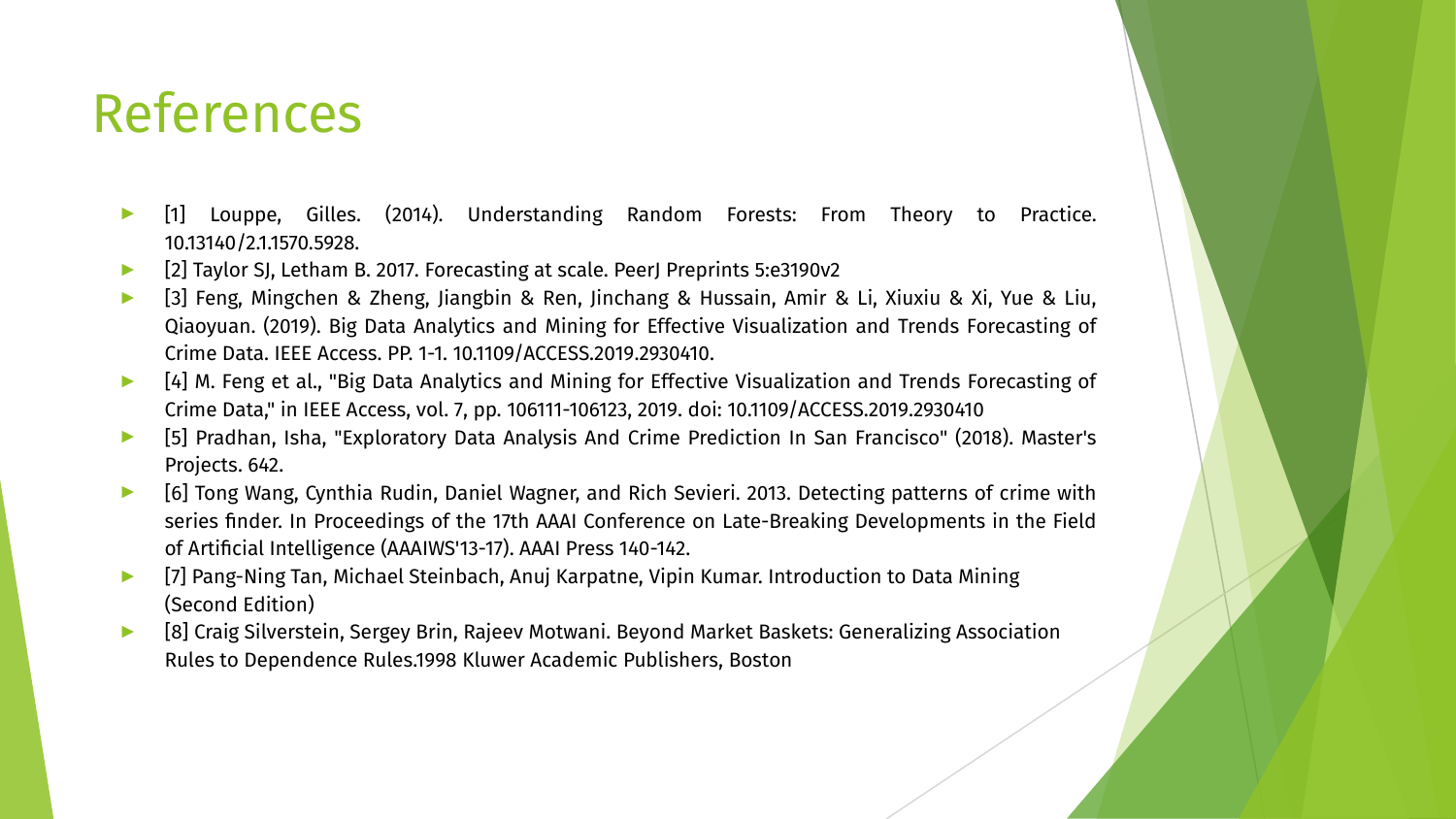

# References
[1] Louppe, Gilles. (2014). Understanding Random Forests: From Theory to Practice. 10.13140/2.1.1570.5928.
[2] Taylor SJ, Letham B. 2017. Forecasting at scale. PeerJ Preprints 5:e3190v2
[3] Feng, Mingchen & Zheng, Jiangbin & Ren, Jinchang & Hussain, Amir & Li, Xiuxiu & Xi, Yue & Liu, Qiaoyuan. (2019). Big Data Analytics and Mining for Effective Visualization and Trends Forecasting of Crime Data. IEEE Access. PP. 1-1. 10.1109/ACCESS.2019.2930410.
[4] M. Feng et al., "Big Data Analytics and Mining for Effective Visualization and Trends Forecasting of Crime Data," in IEEE Access, vol. 7, pp. 106111-106123, 2019. doi: 10.1109/ACCESS.2019.2930410
[5] Pradhan, Isha, "Exploratory Data Analysis And Crime Prediction In San Francisco" (2018). Master's Projects. 642.
[6] Tong Wang, Cynthia Rudin, Daniel Wagner, and Rich Sevieri. 2013. Detecting patterns of crime with series finder. In Proceedings of the 17th AAAI Conference on Late-Breaking Developments in the Field of Artificial Intelligence (AAAIWS'13-17). AAAI Press 140-142.
[7] Pang-Ning Tan, Michael Steinbach, Anuj Karpatne, Vipin Kumar. Introduction to Data Mining (Second Edition)
[8] Craig Silverstein, Sergey Brin, Rajeev Motwani. Beyond Market Baskets: Generalizing Association Rules to Dependence Rules.1998 Kluwer Academic Publishers, Boston